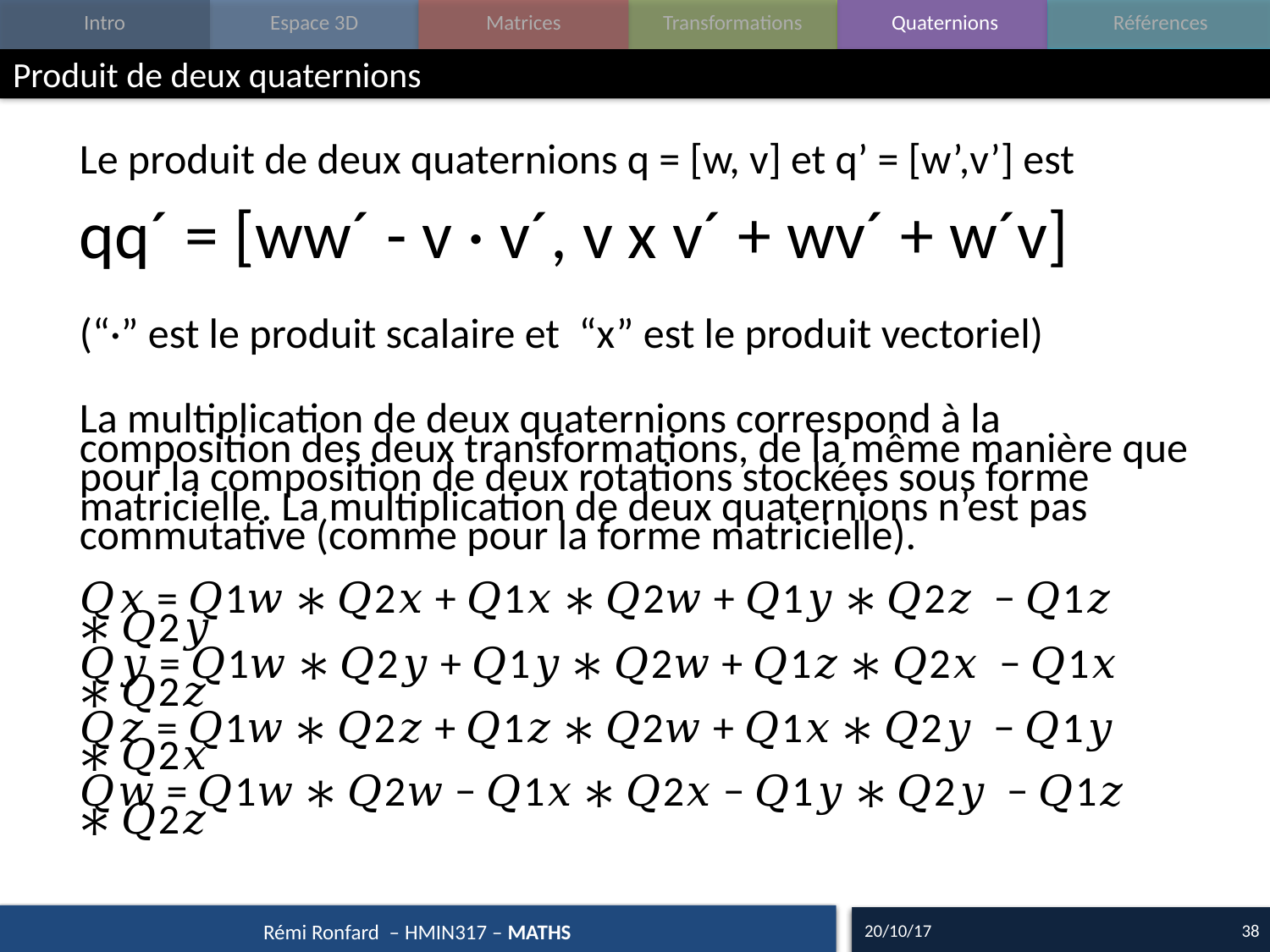

# Produit de deux quaternions
Le produit de deux quaternions q = [w, v] et q’ = [w’,v’] est

qq´ = [ww´ - v · v´, v x v´ + wv´ + w´v]

(“·” est le produit scalaire et  “x” est le produit vectoriel)

La multiplication de deux quaternions correspond à la composition des deux transformations, de la même manière que pour la composition de deux rotations stockées sous forme matricielle. La multiplication de deux quaternions n’est pas commutative (comme pour la forme matricielle).

𝑄𝑥 = 𝑄1𝑤 ∗ 𝑄2𝑥 + 𝑄1𝑥 ∗ 𝑄2𝑤 + 𝑄1𝑦 ∗ 𝑄2𝑧  − 𝑄1𝑧 ∗ 𝑄2𝑦
𝑄𝑦 = 𝑄1𝑤 ∗ 𝑄2𝑦 + 𝑄1𝑦 ∗ 𝑄2𝑤 + 𝑄1𝑧 ∗ 𝑄2𝑥  − 𝑄1𝑥 ∗ 𝑄2𝑧
𝑄𝑧 = 𝑄1𝑤 ∗ 𝑄2𝑧 + 𝑄1𝑧 ∗ 𝑄2𝑤 + 𝑄1𝑥 ∗ 𝑄2𝑦  − 𝑄1𝑦 ∗ 𝑄2𝑥
𝑄𝑤 = 𝑄1𝑤 ∗ 𝑄2𝑤 − 𝑄1𝑥 ∗ 𝑄2𝑥 − 𝑄1𝑦 ∗ 𝑄2𝑦  − 𝑄1𝑧 ∗ 𝑄2𝑧
20/10/17
38
Rémi Ronfard  – HMIN317 – MATHS